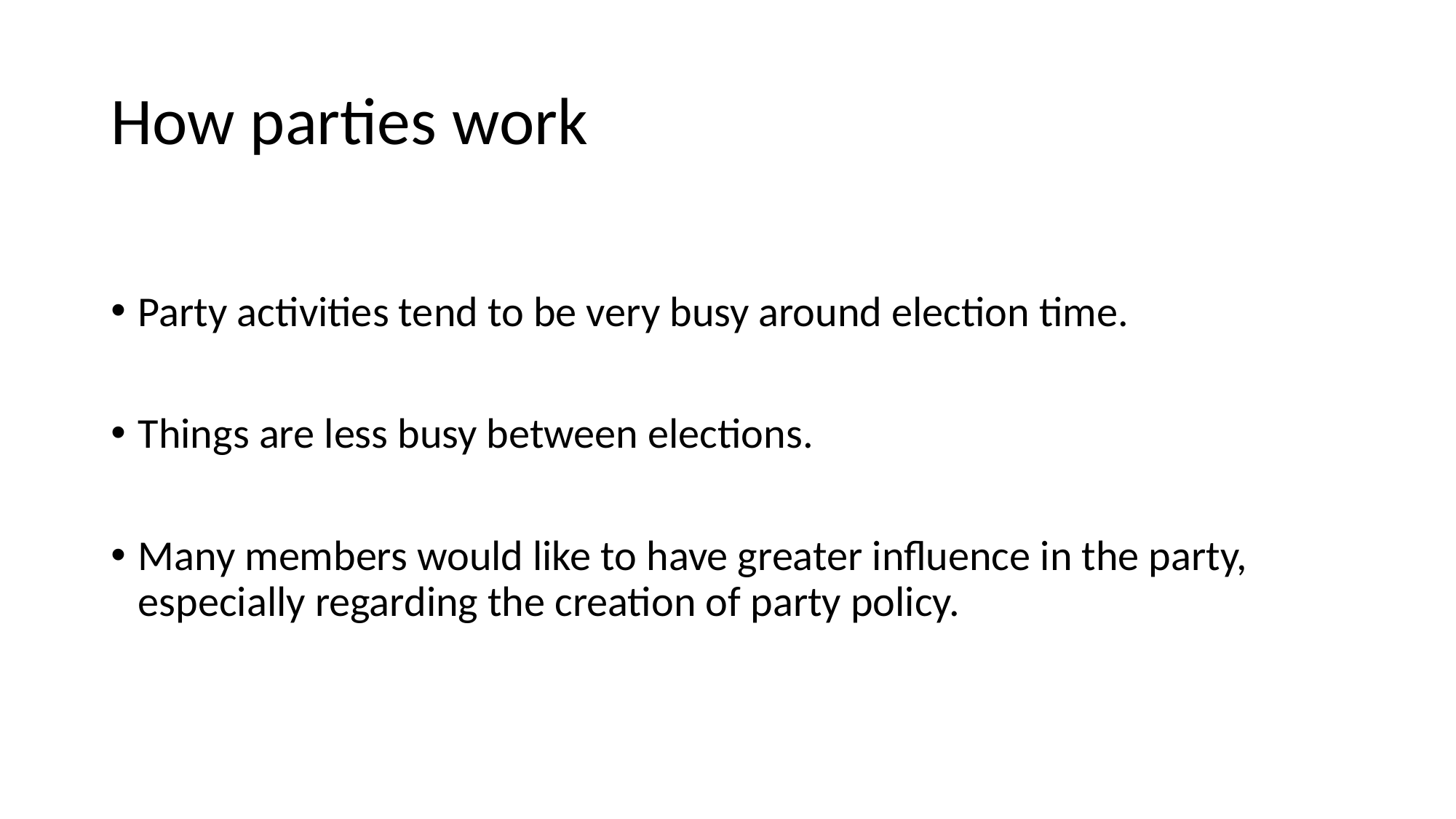

# How parties work

Party activities tend to be very busy around election time.

Things are less busy between elections.

Many members would like to have greater influence in the party, especially regarding the creation of party policy.